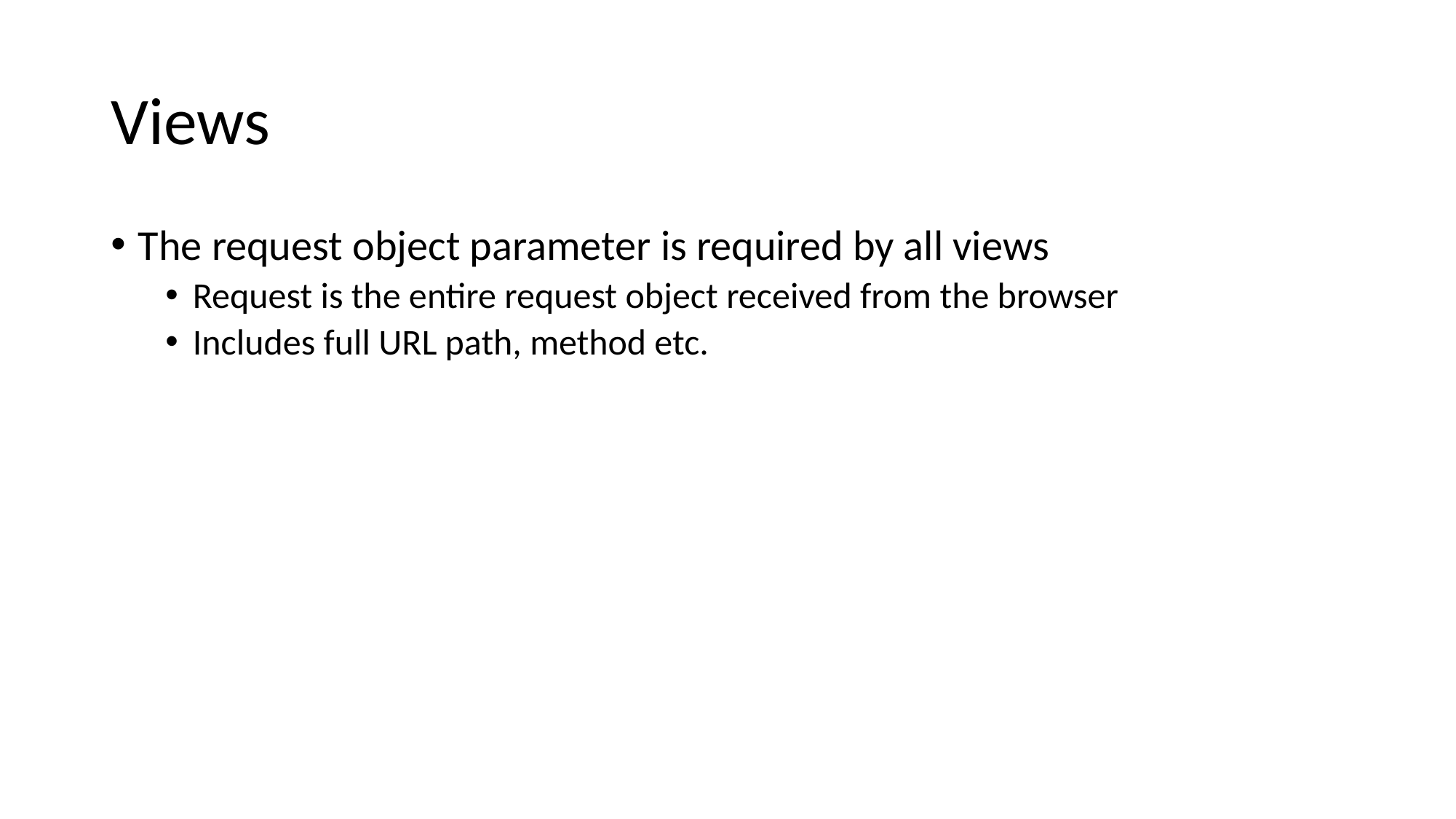

# Views
The request object parameter is required by all views
Request is the entire request object received from the browser
Includes full URL path, method etc.